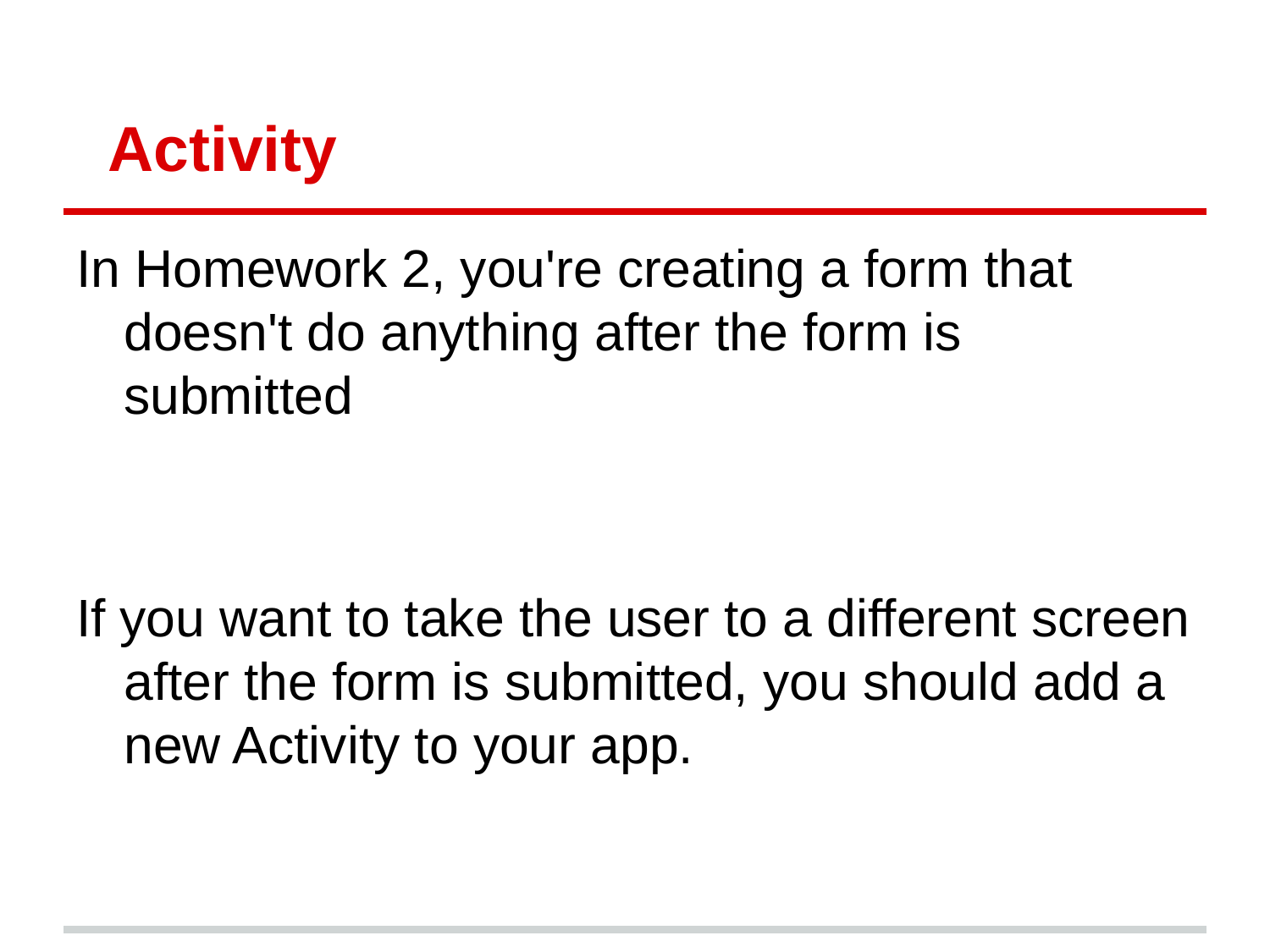

# Activity
In Homework 2, you're creating a form that doesn't do anything after the form is submitted

If you want to take the user to a different screen after the form is submitted, you should add a new Activity to your app.